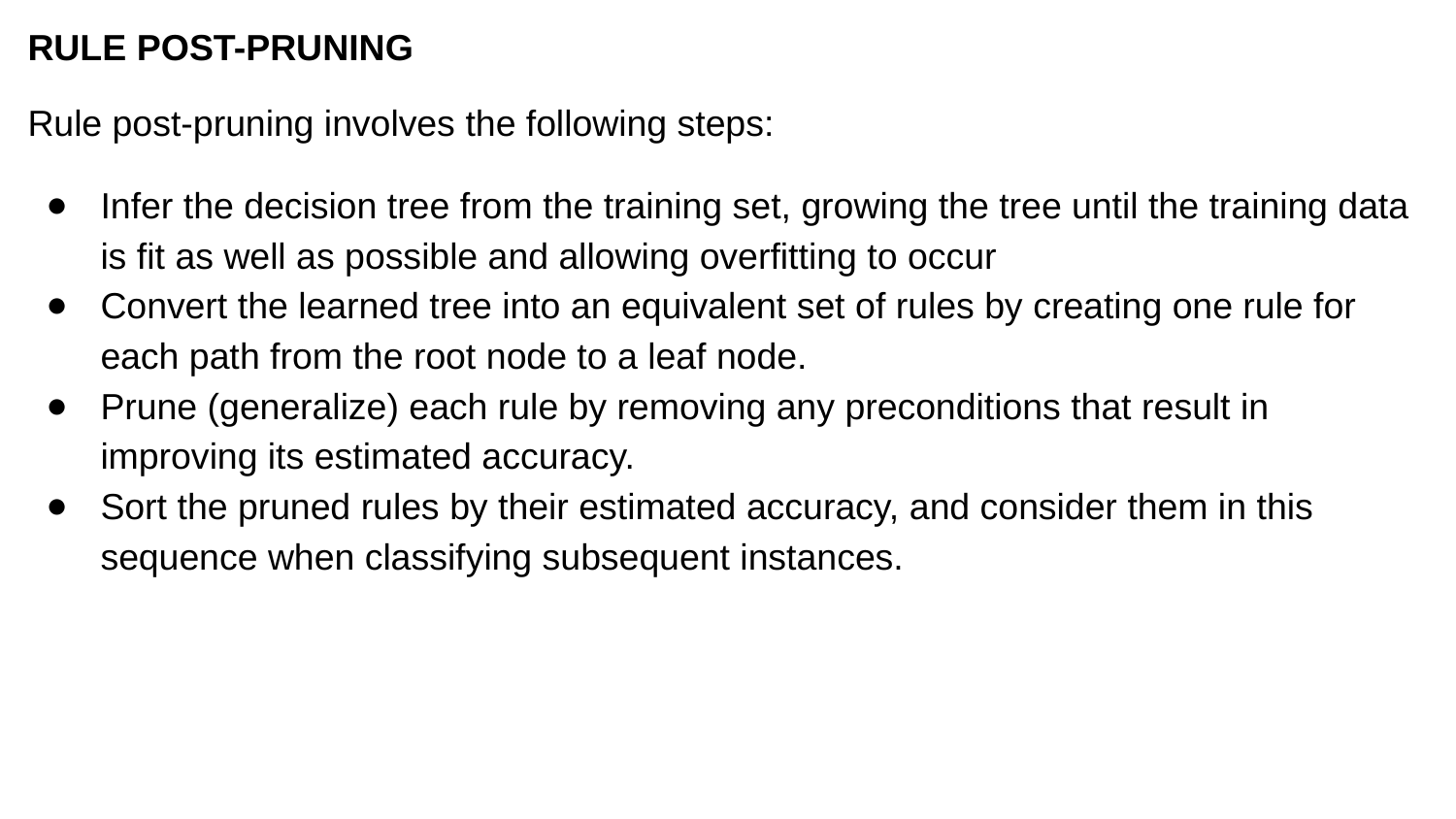

# RULE POST-PRUNING
Rule post-pruning involves the following steps:
Infer the decision tree from the training set, growing the tree until the training data is fit as well as possible and allowing overfitting to occur
Convert the learned tree into an equivalent set of rules by creating one rule for each path from the root node to a leaf node.
Prune (generalize) each rule by removing any preconditions that result in improving its estimated accuracy.
Sort the pruned rules by their estimated accuracy, and consider them in this sequence when classifying subsequent instances.